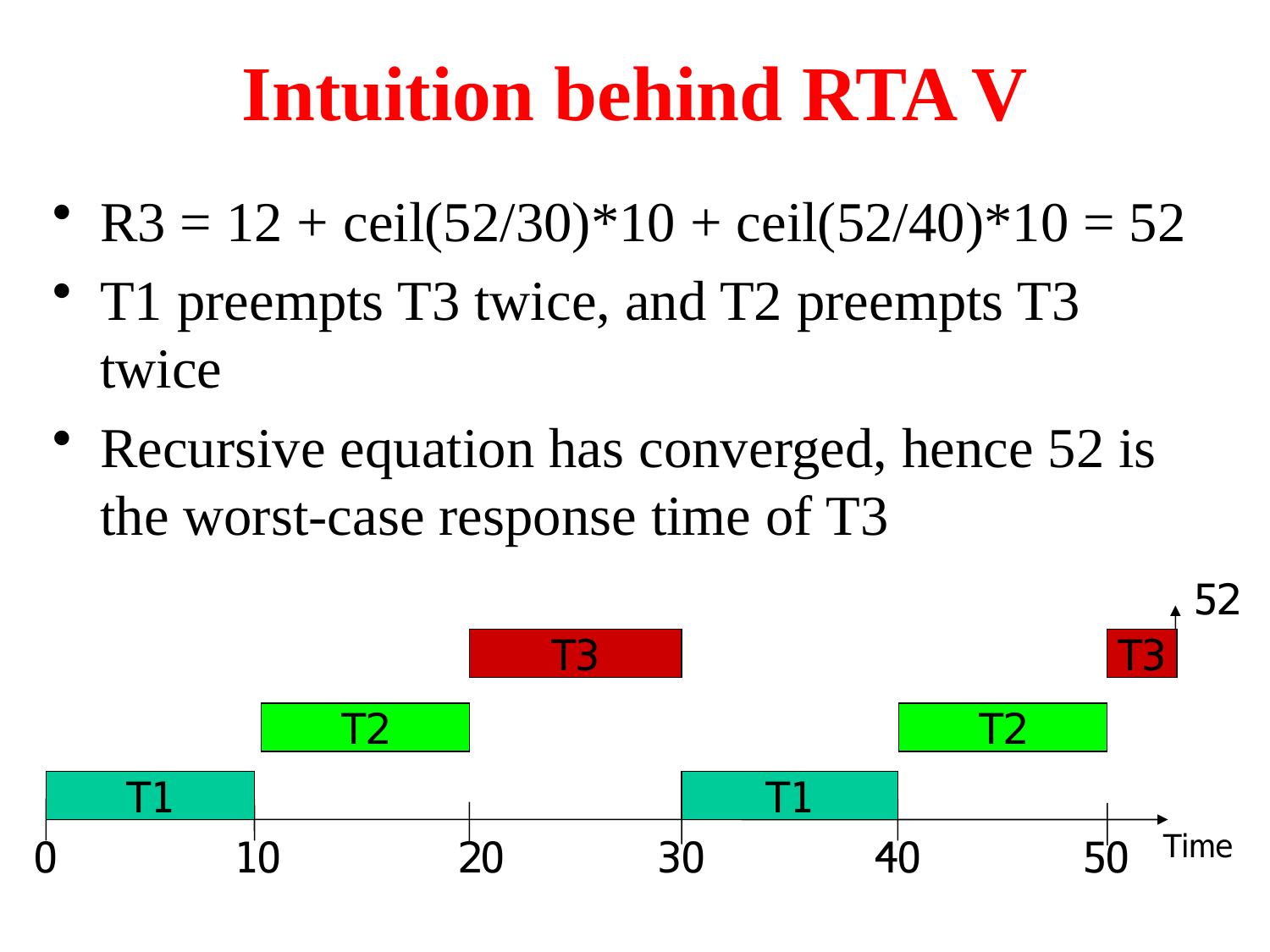

# Intuition behind RTA V
R3 = 12 + ceil(52/30)*10 + ceil(52/40)*10 = 52
T1 preempts T3 twice, and T2 preempts T3 twice
Recursive equation has converged, hence 52 is the worst-case response time of T3
52

T3
T3
T2
T2
T1
T1

Time
0
10
20
30
40
50